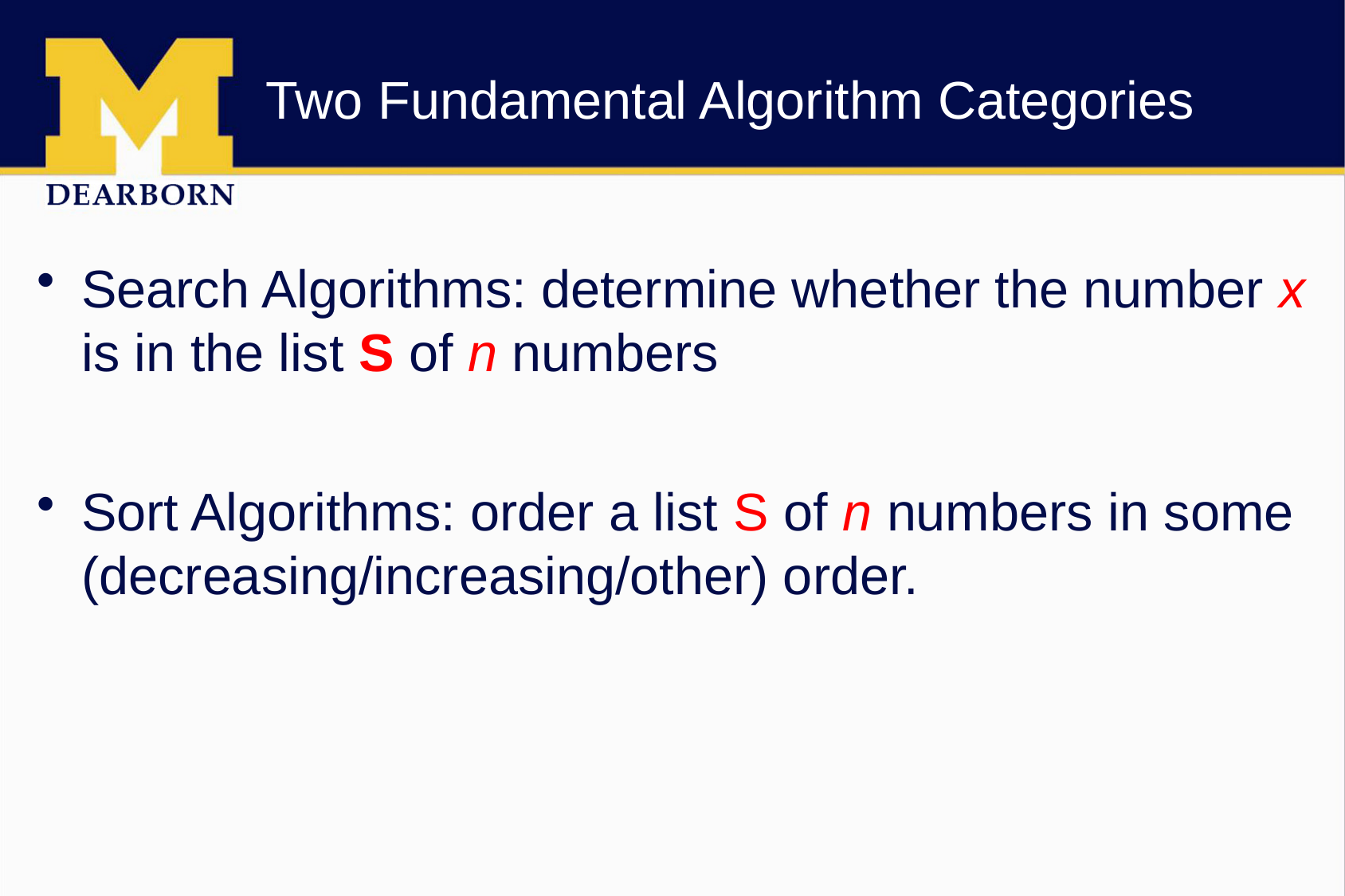

# Two Fundamental Algorithm Categories
Search Algorithms: determine whether the number x is in the list S of n numbers

Sort Algorithms: order a list S of n numbers in some  (decreasing/increasing/other) order.